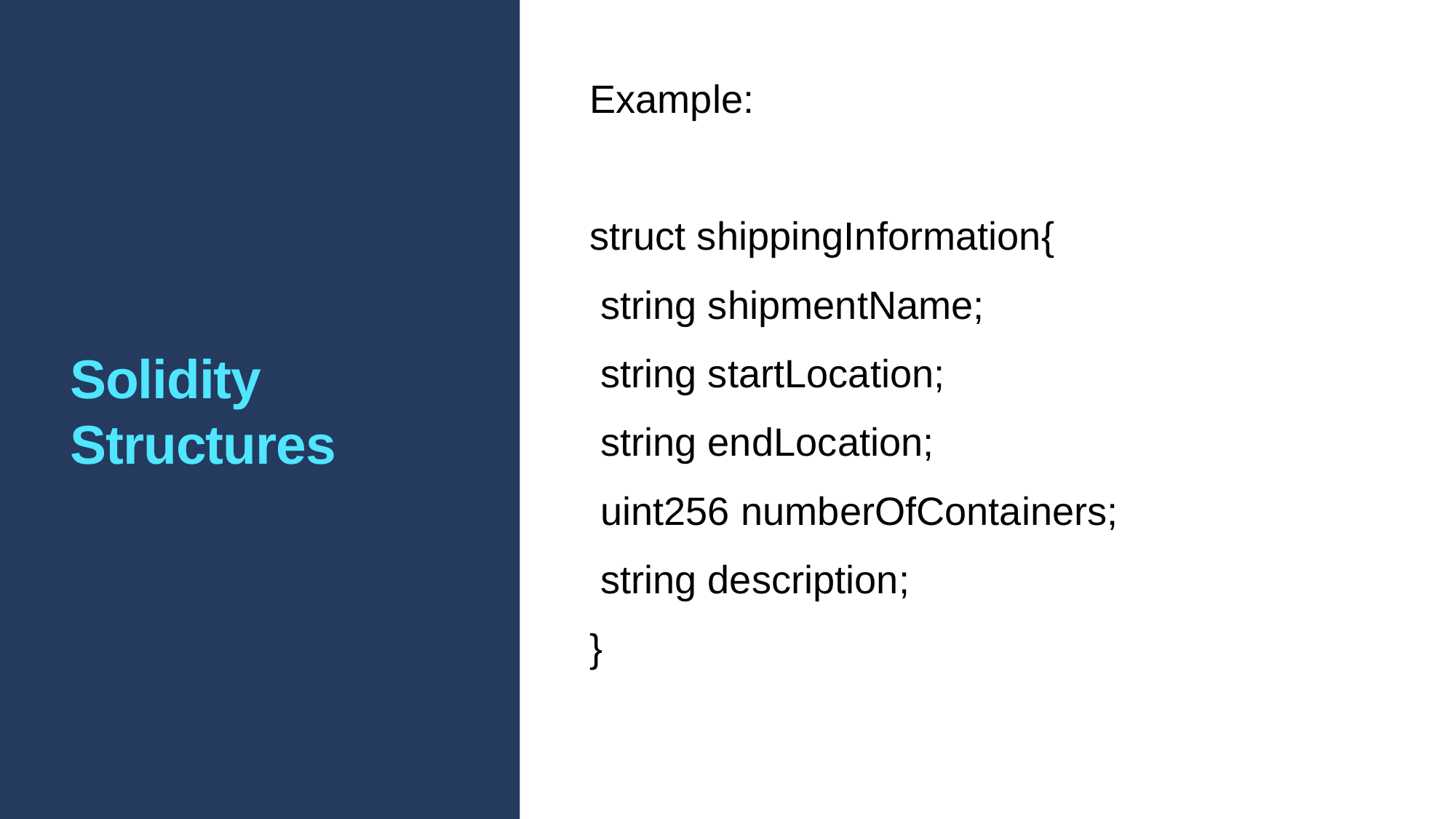

# Solidity Structures
Example:

struct shippingInformation{
 string shipmentName;
 string startLocation;
 string endLocation;
 uint256 numberOfContainers;
 string description;
}